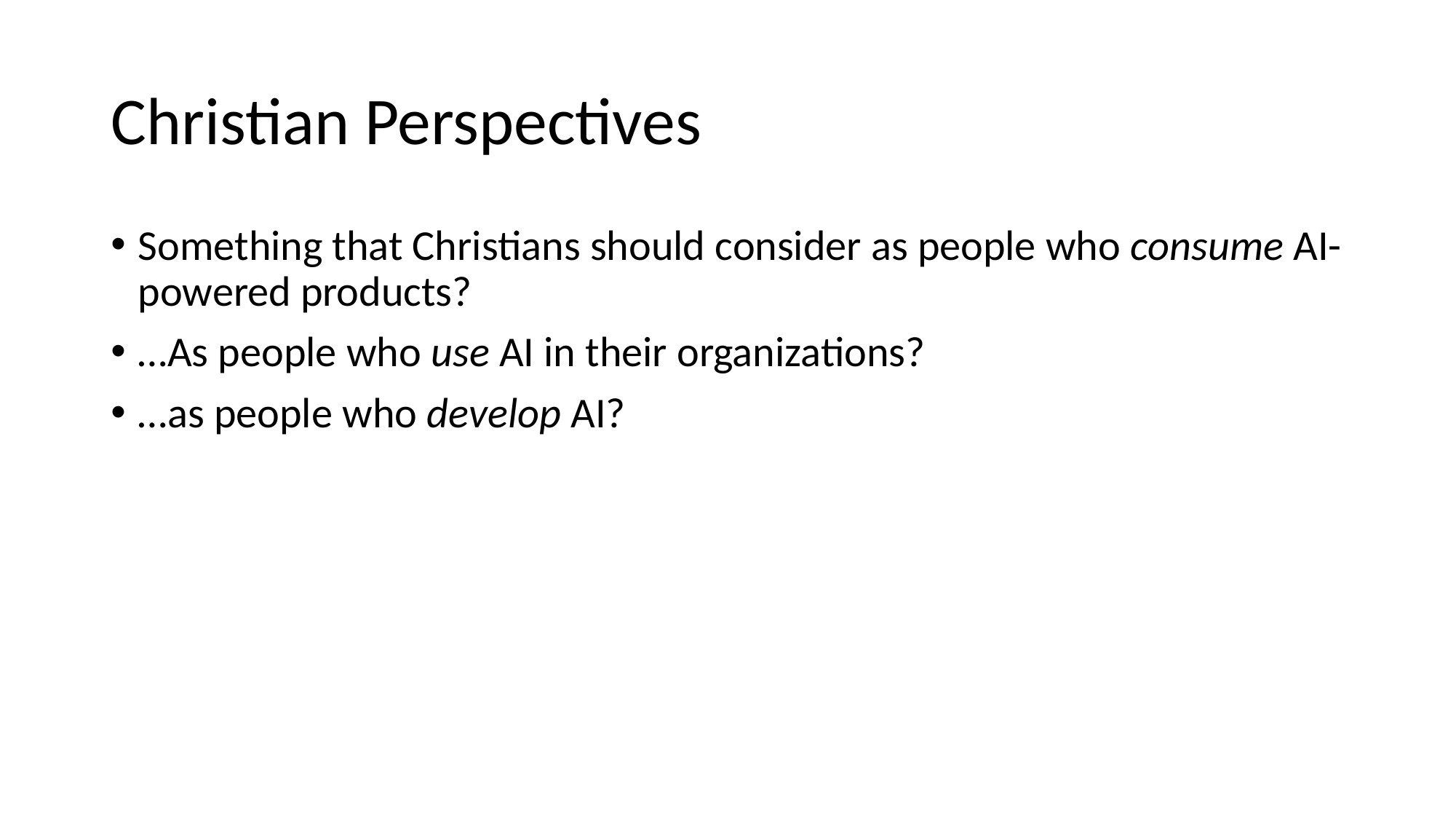

# Christian Perspectives
Something that Christians should consider as people who consume AI-powered products?
…As people who use AI in their organizations?
…as people who develop AI?